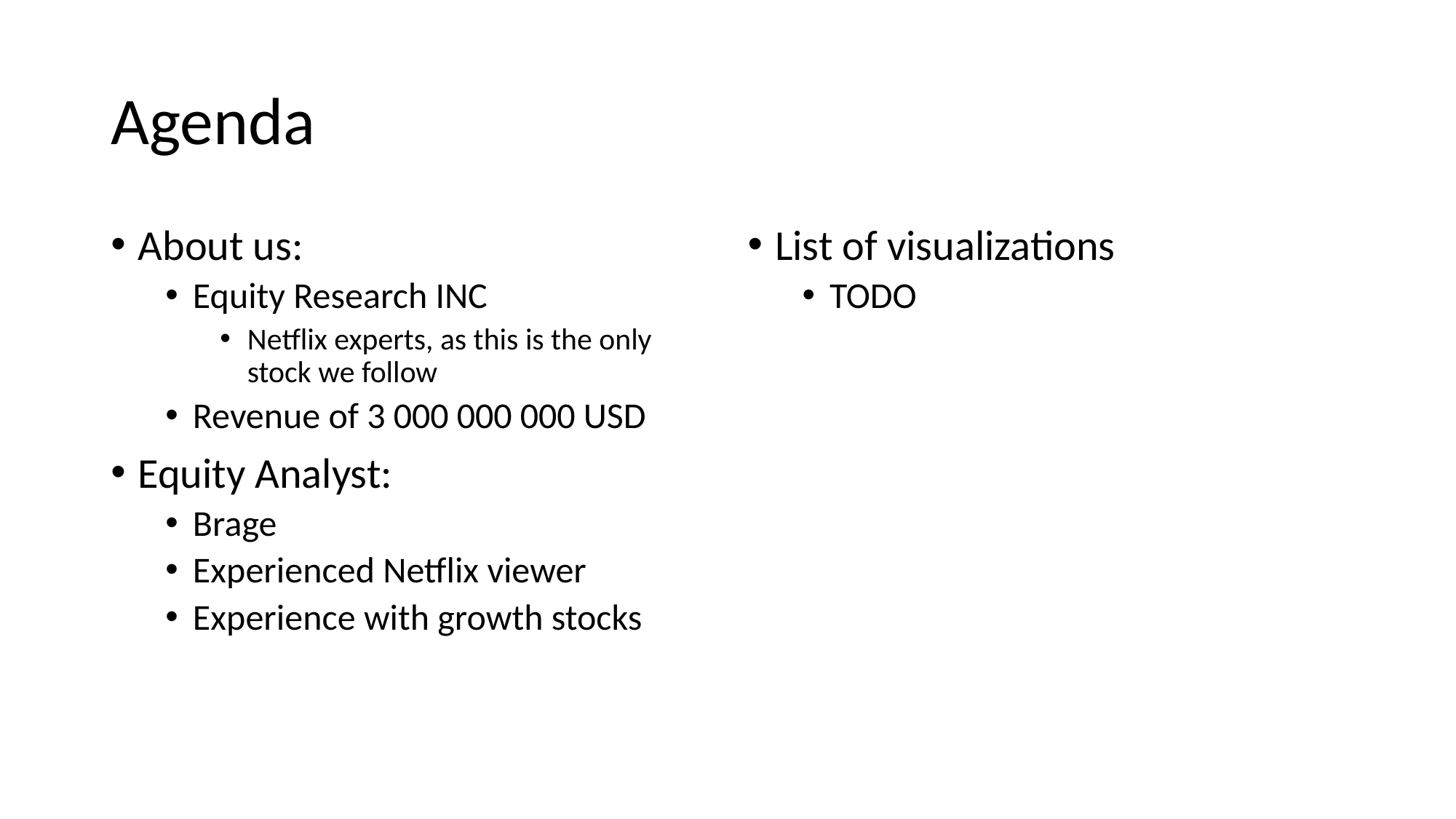

# Agenda
About us:
Equity Research INC
Netflix experts, as this is the only stock we follow
Revenue of 3 000 000 000 USD
Equity Analyst:
Brage
Experienced Netflix viewer
Experience with growth stocks

List of visualizations
TODO